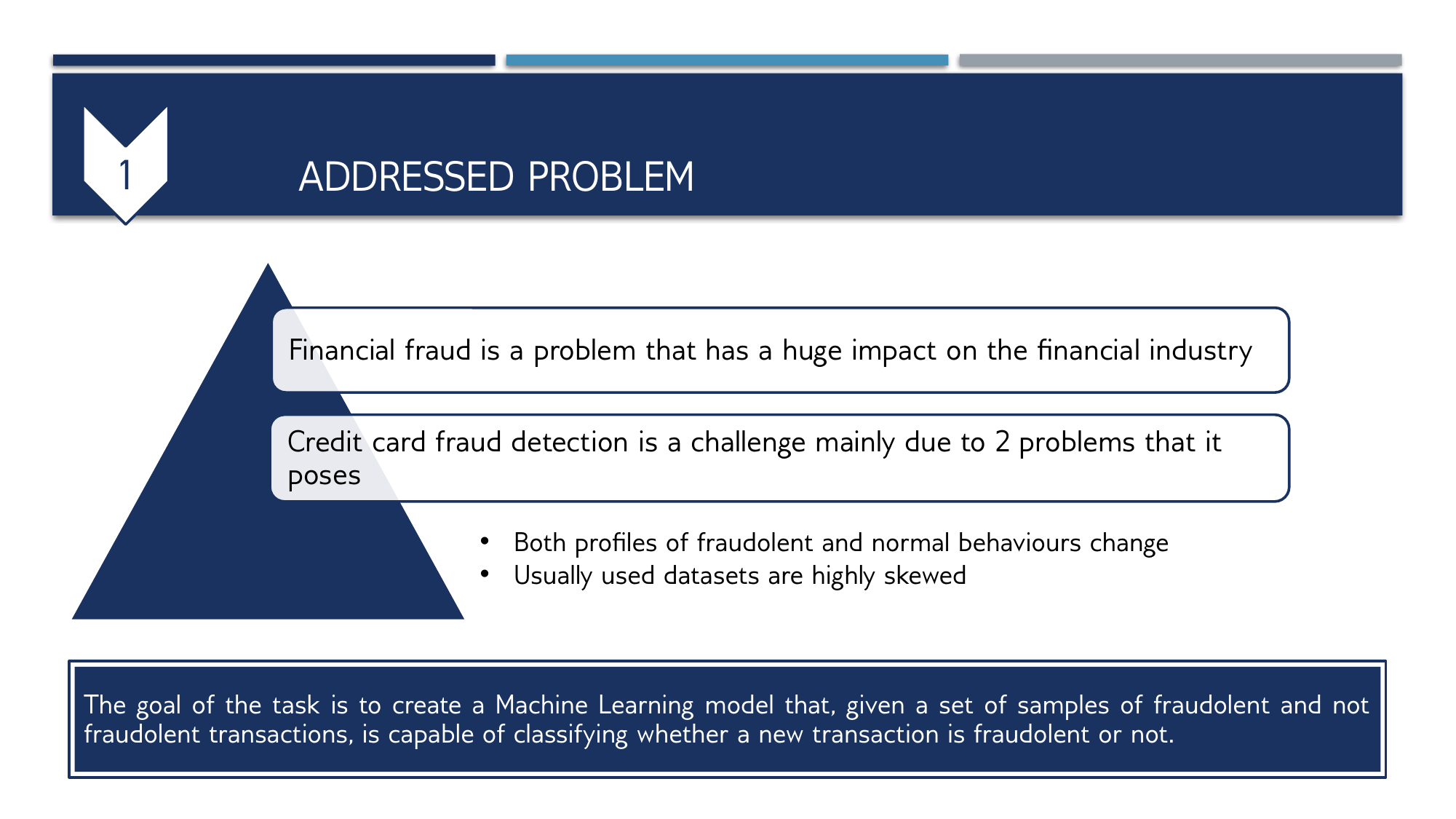

# ADDRESSED PROBLEM

1
Financial fraud is a problem that has a huge impact on the financial industry
Credit card fraud detection is a challenge mainly due to 2 problems that it poses
Both profiles of fraudolent and normal behaviours change
Usually used datasets are highly skewed

The goal of the task is to create a Machine Learning model that, given a set of samples of fraudolent and not fraudolent transactions, is capable of classifying whether a new transaction is fraudolent or not.